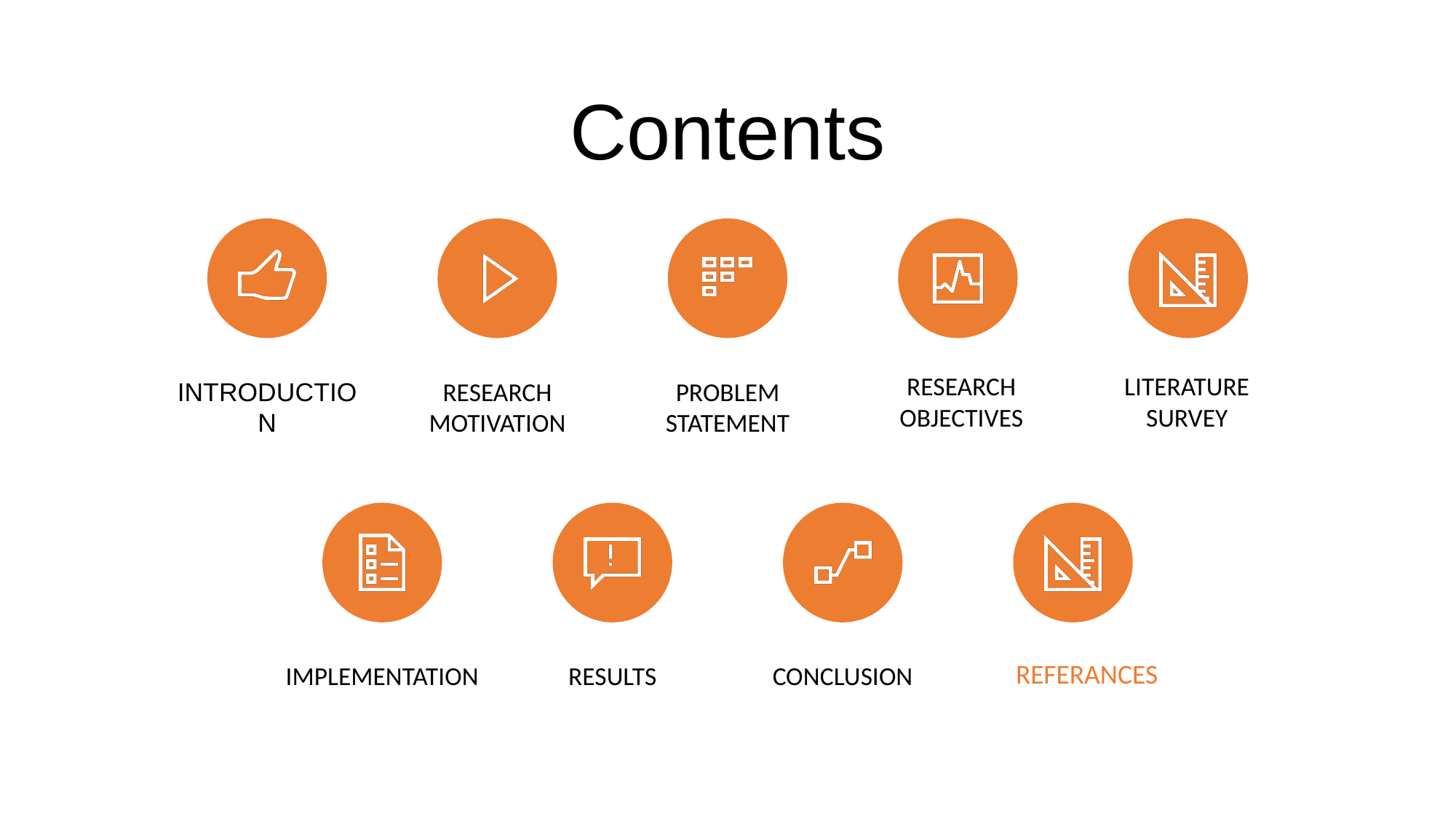

# Contents
Introduction
Research Motivation
Problem Statement

Research Objectives
IMPLEMENTATION
RESULTS
Conclusion
LITERATURE SURVEY
REFERANCES